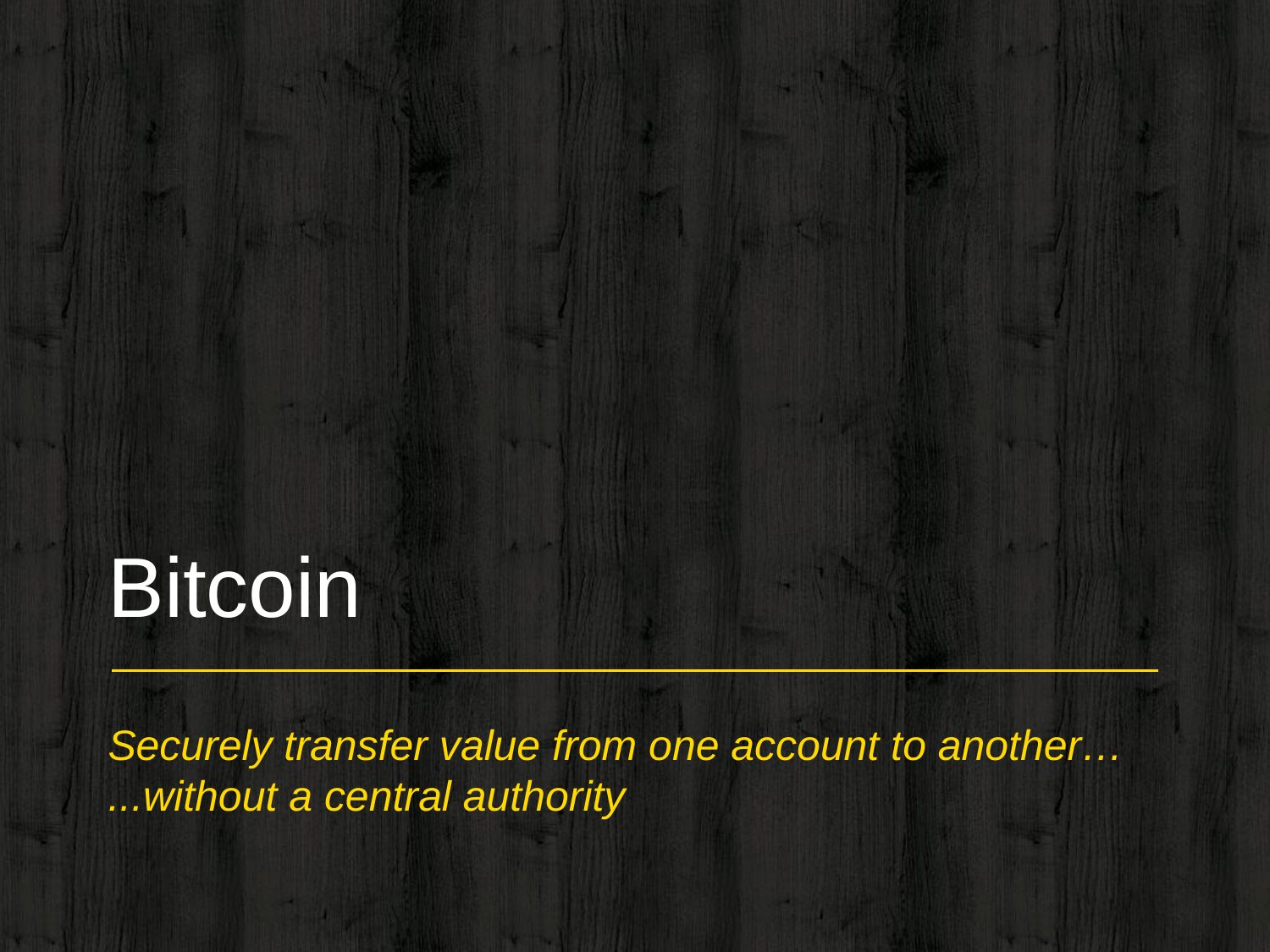

# Bitcoin
Securely transfer value from one account to another…
...without a central authority